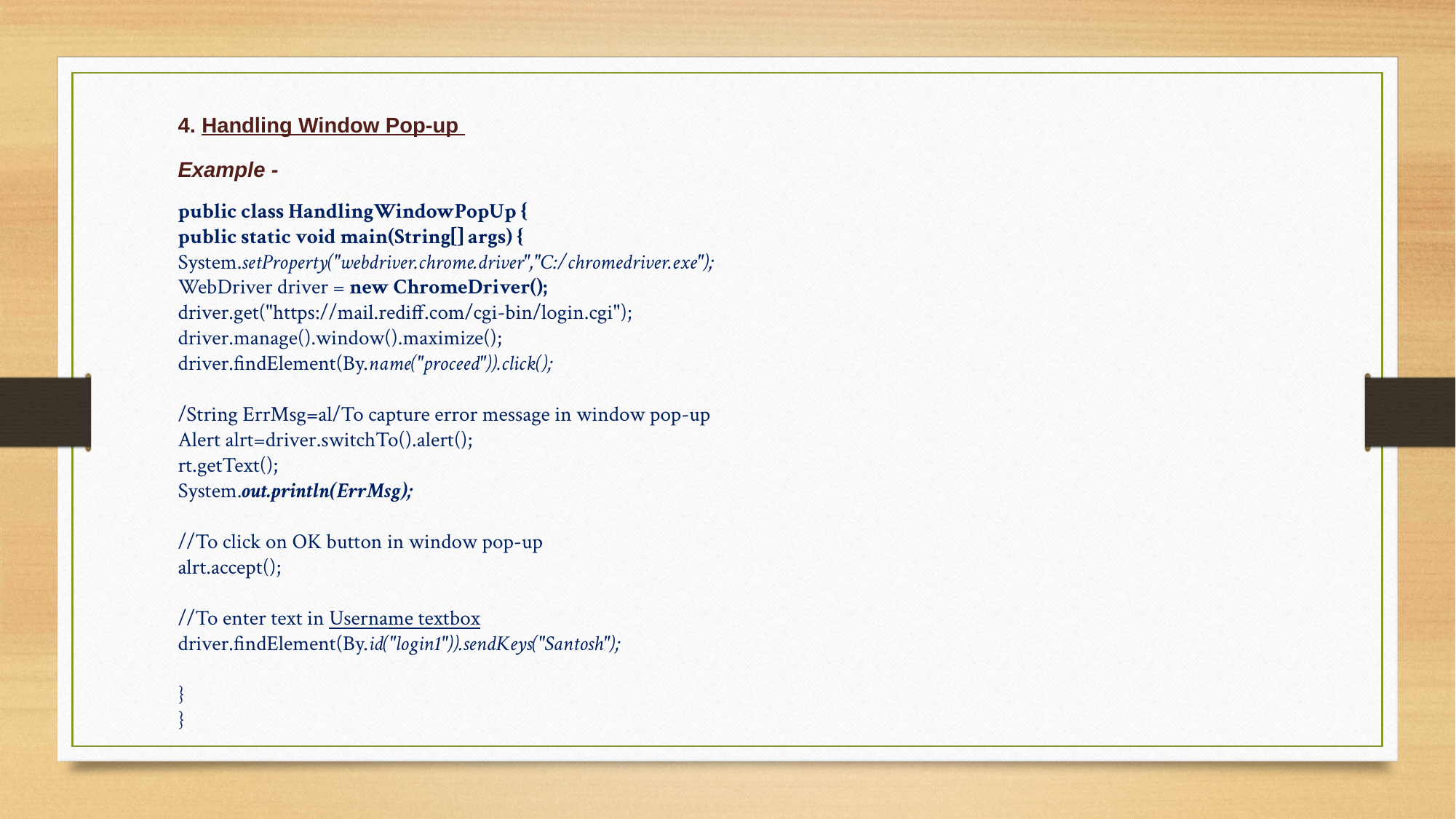

4. Handling Window Pop-up
Example -
public class HandlingWindowPopUp {
public static void main(String[] args) {
System.setProperty("webdriver.chrome.driver","C:/chromedriver.exe");
WebDriver driver = new ChromeDriver();
driver.get("https://mail.rediff.com/cgi-bin/login.cgi");
driver.manage().window().maximize();
driver.findElement(By.name("proceed")).click();

/String ErrMsg=al/To capture error message in window pop-up
Alert alrt=driver.switchTo().alert();
rt.getText();
System.out.println(ErrMsg);

//To click on OK button in window pop-up
alrt.accept();

//To enter text in Username textbox
driver.findElement(By.id("login1")).sendKeys("Santosh");

}
}